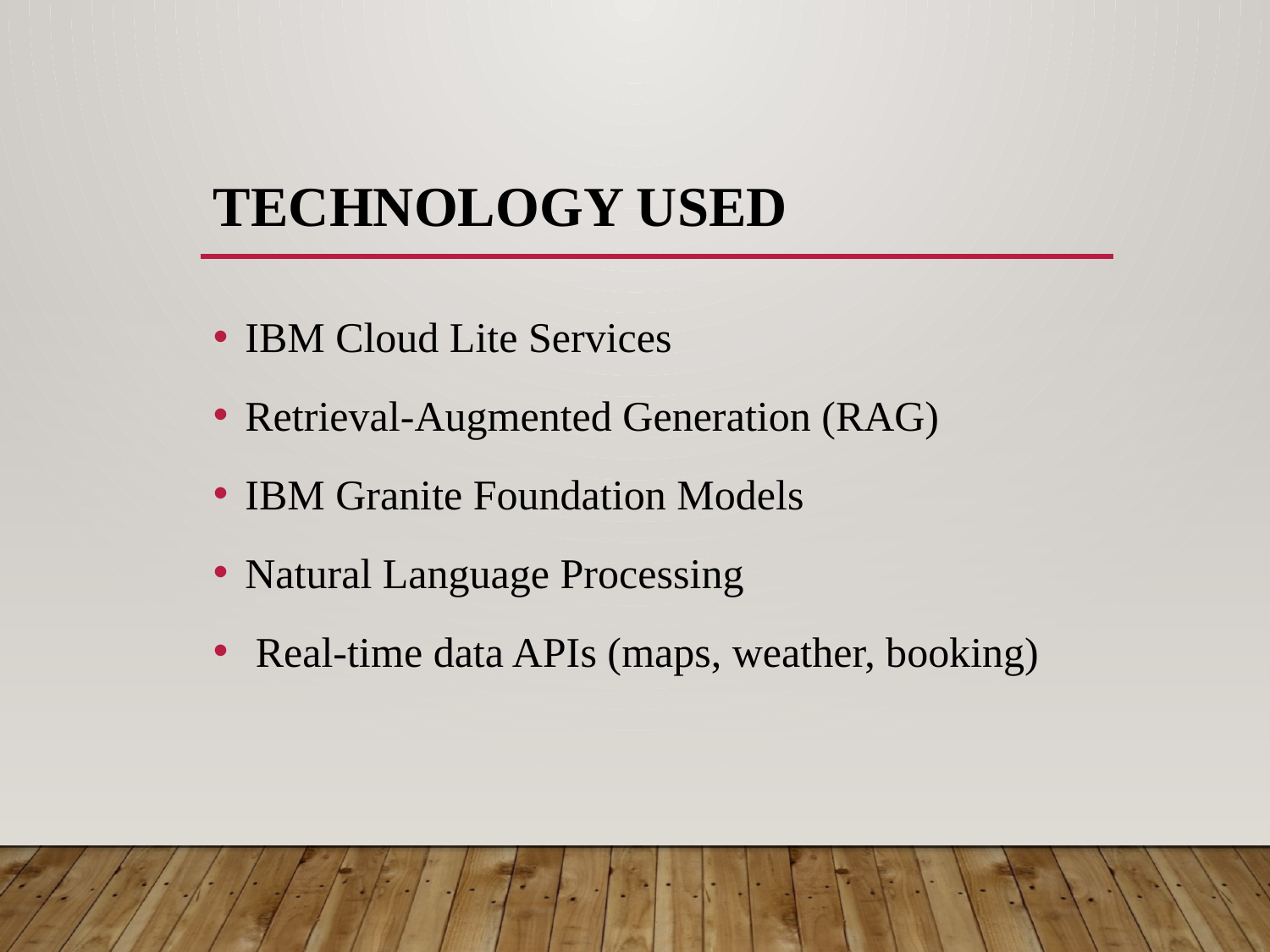

# Technology Used

IBM Cloud Lite Services
Retrieval-Augmented Generation (RAG)
IBM Granite Foundation Models
Natural Language Processing
 Real-time data APIs (maps, weather, booking)